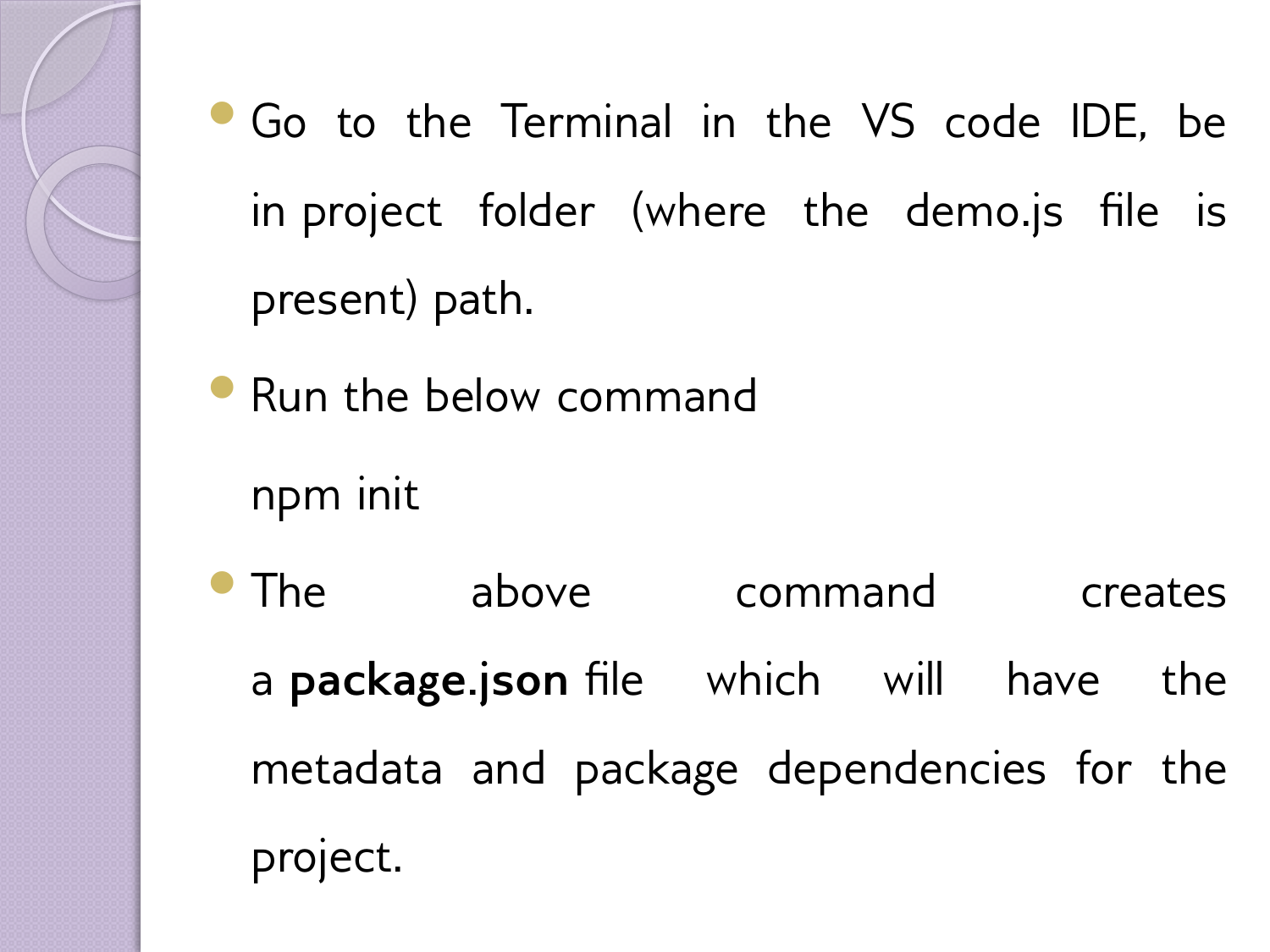

Go to the Terminal in the VS code IDE, be in project folder (where the demo.js file is present) path.
Run the below command
			npm init
The above command creates a package.json file which will have the metadata and package dependencies for the project.